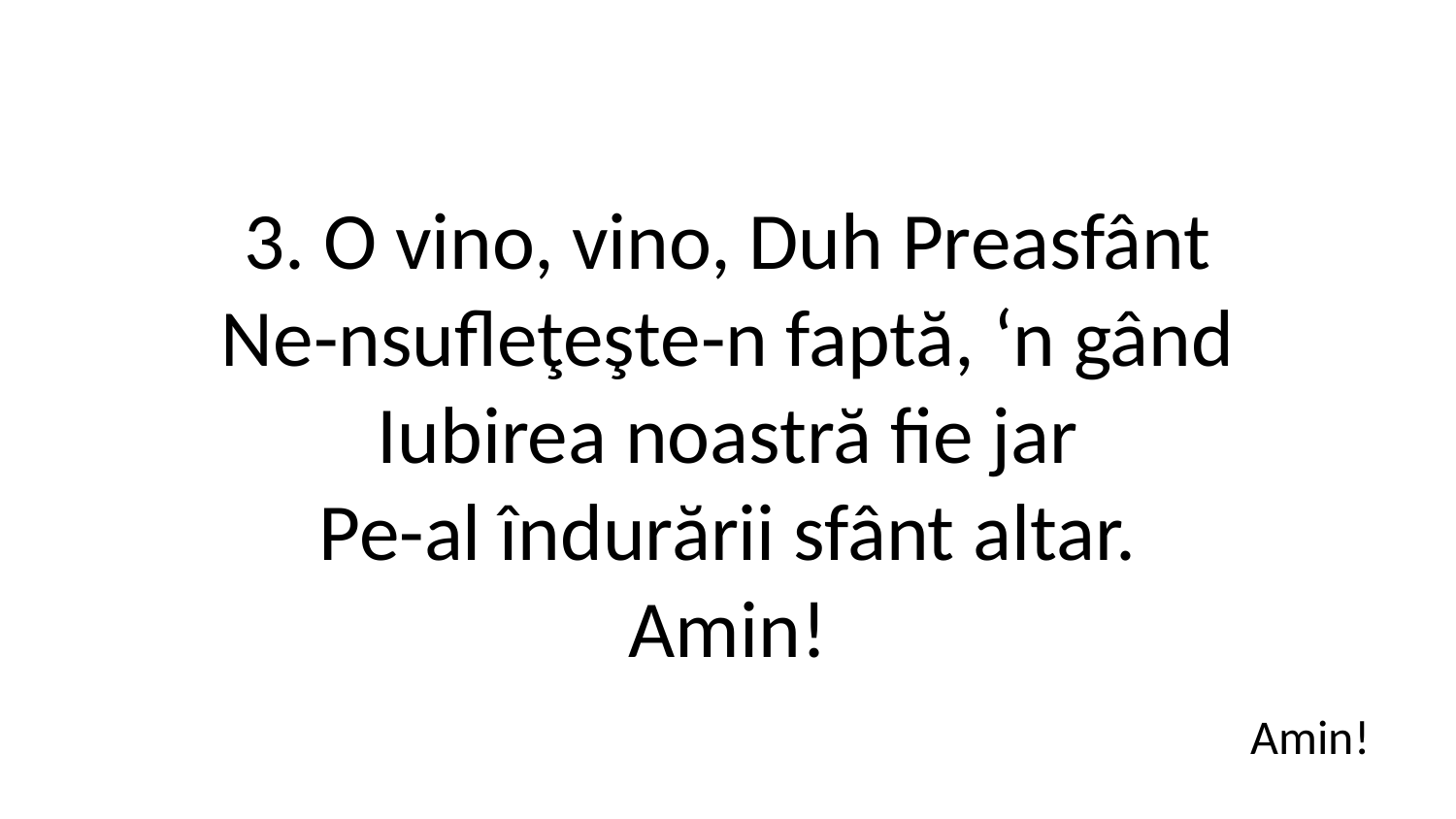

3. O vino, vino, Duh Preasfânt
Ne-nsufleţeşte-n faptă, ‘n gând
Iubirea noastră fie jar
Pe-al îndurării sfânt altar.
Amin!

Amin!